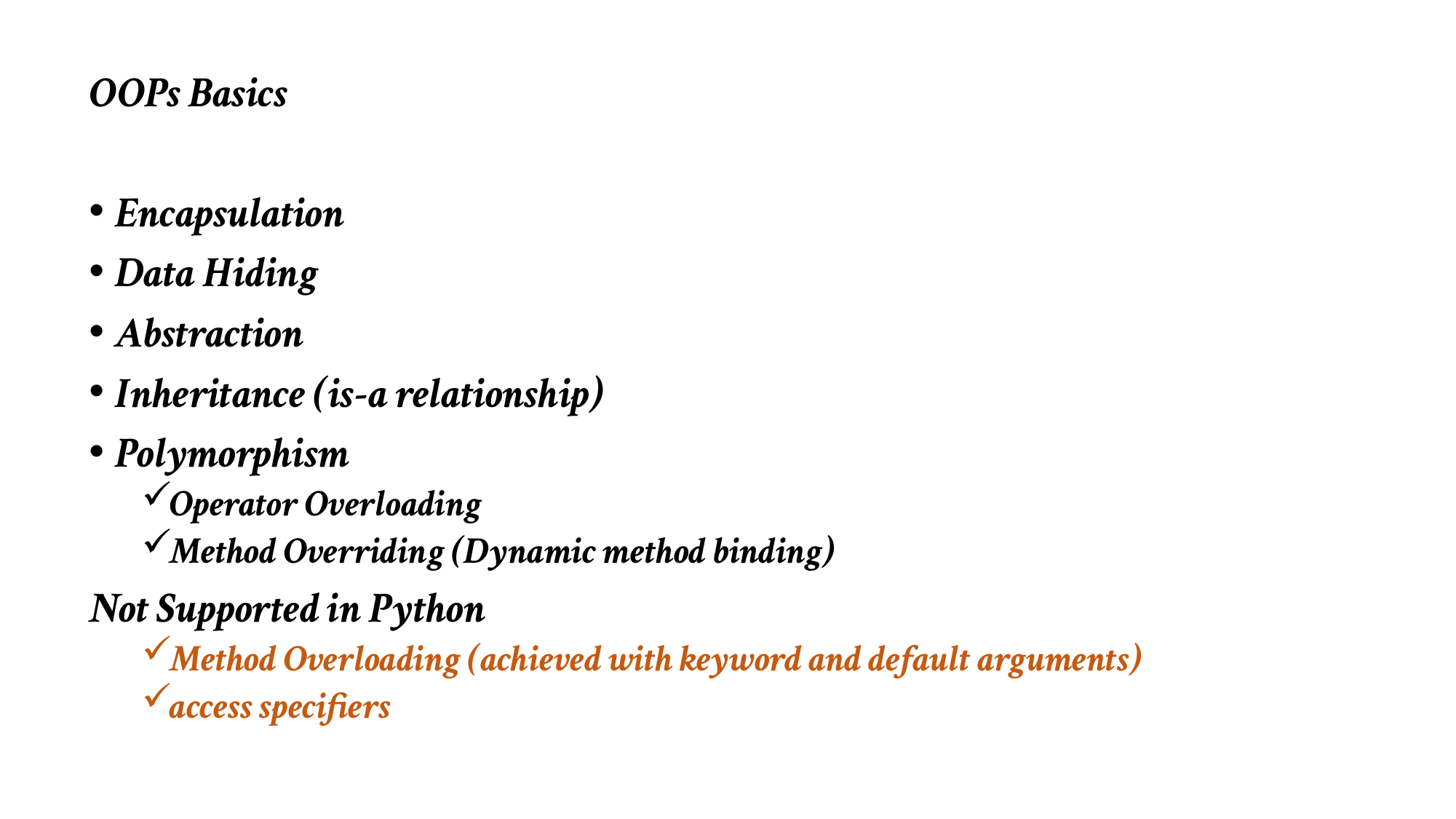

OOPs Basics

Encapsulation
Data Hiding
Abstraction
Inheritance (is-a relationship)
Polymorphism
Operator Overloading
Method Overriding (Dynamic method binding)
Not Supported in Python
Method Overloading (achieved with keyword and default arguments)
access specifiers